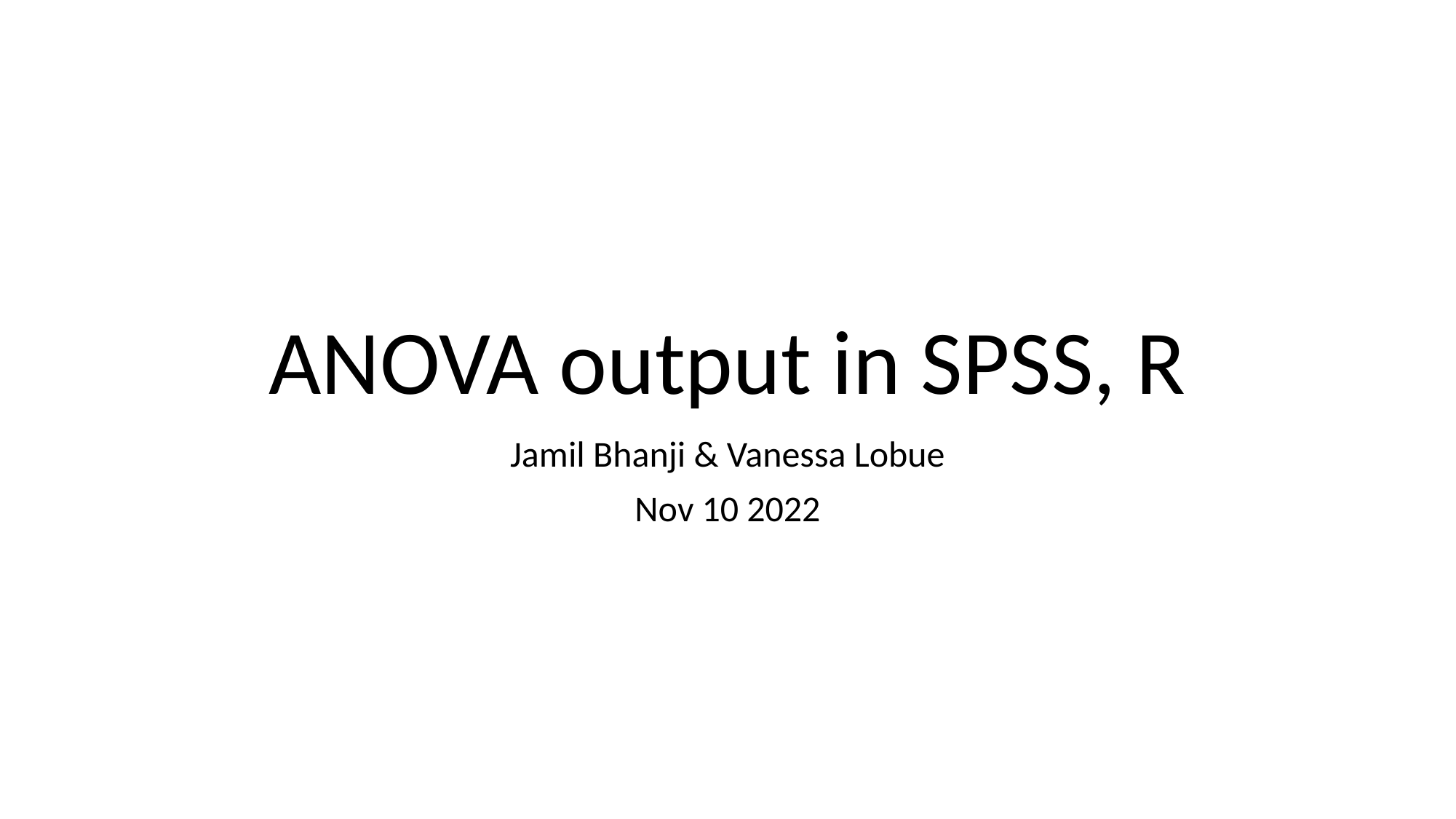

# ANOVA output in SPSS, R
Jamil Bhanji & Vanessa Lobue
Nov 10 2022